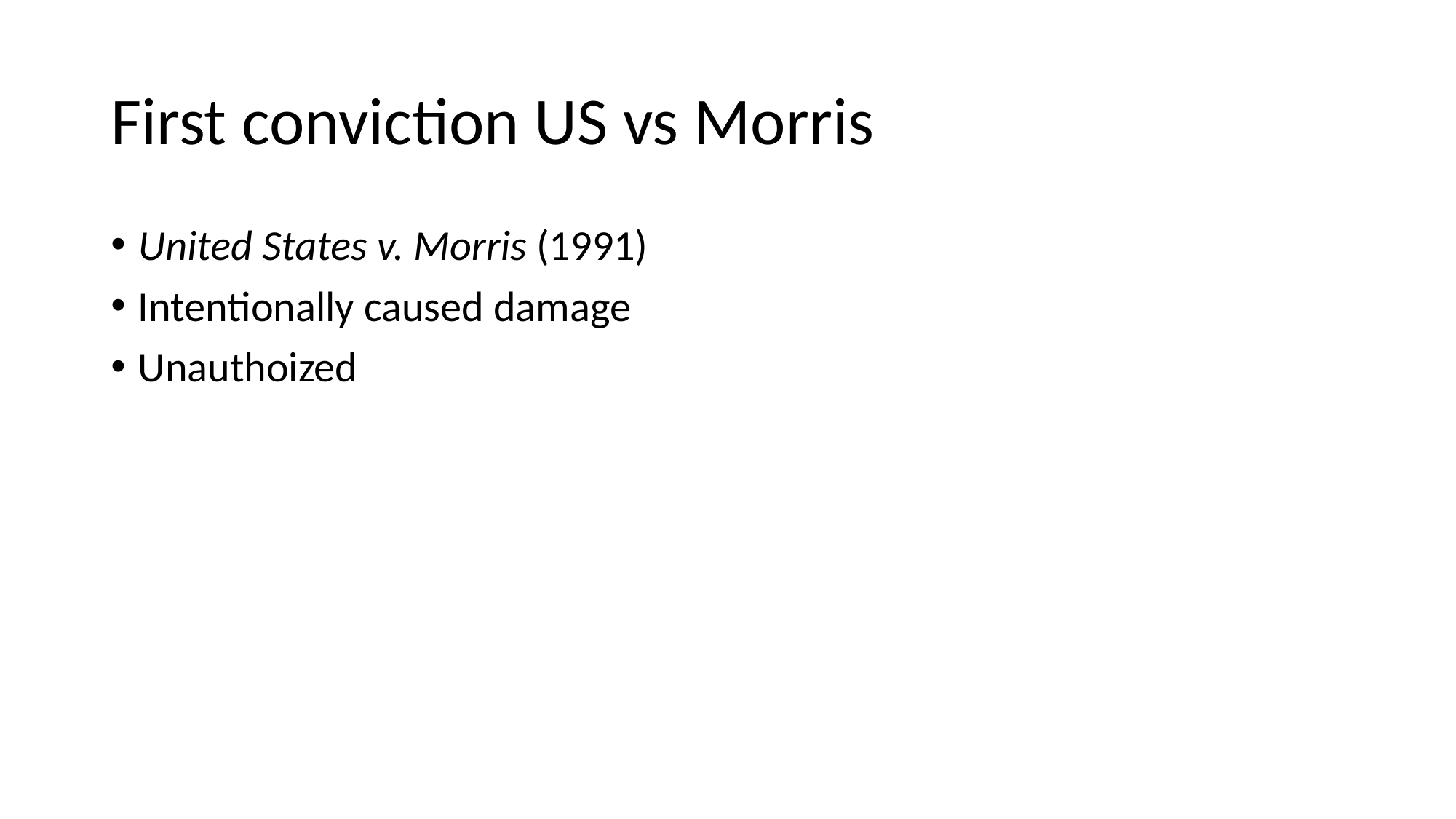

# First conviction US vs Morris
United States v. Morris (1991)
Intentionally caused damage
Unauthoized